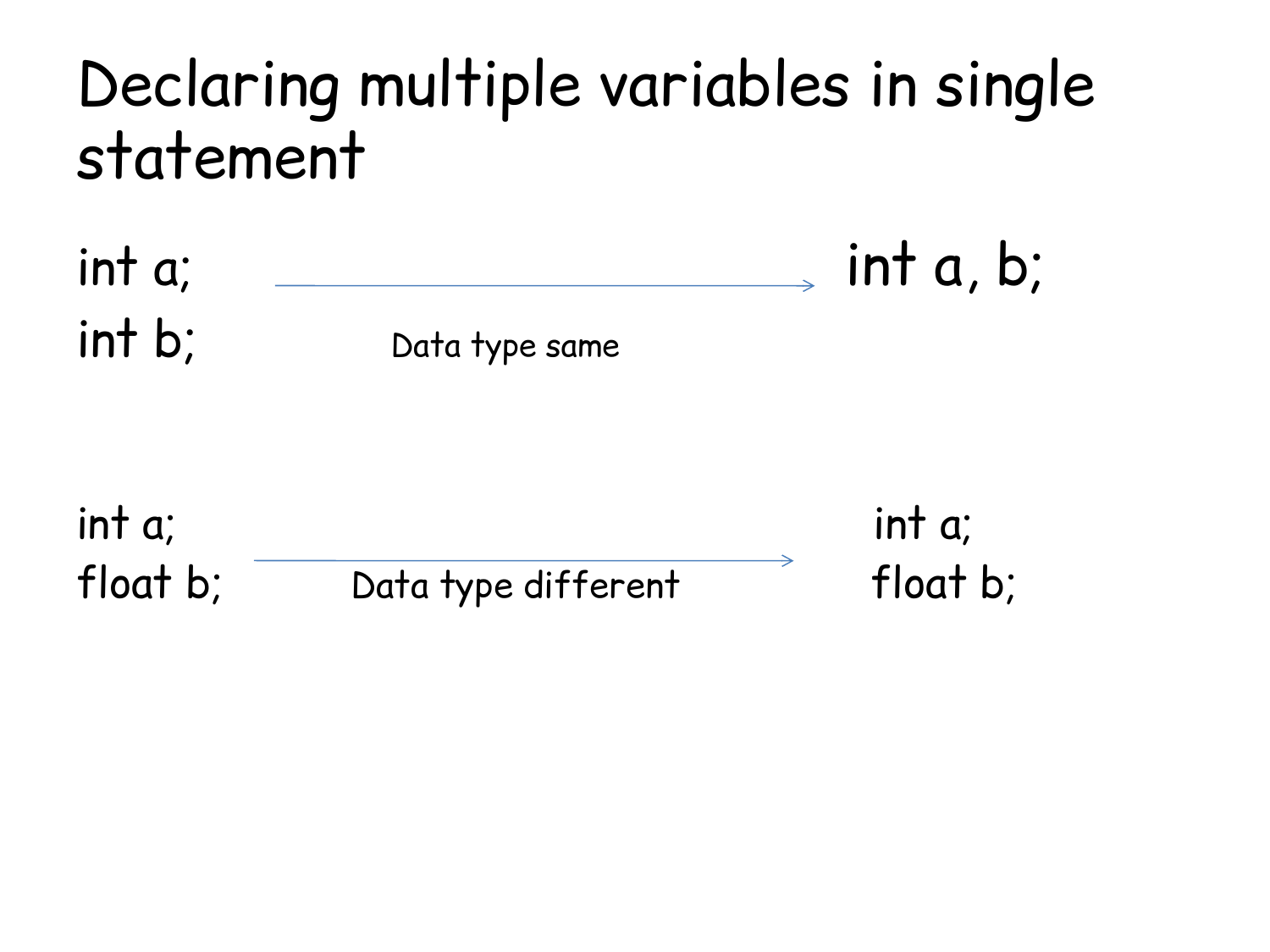

# Declaring multiple variables in single statement
int a;                                            int a, b;
int b;             Data type same

int a;                                                       int a;
float b;          Data type different               float b;